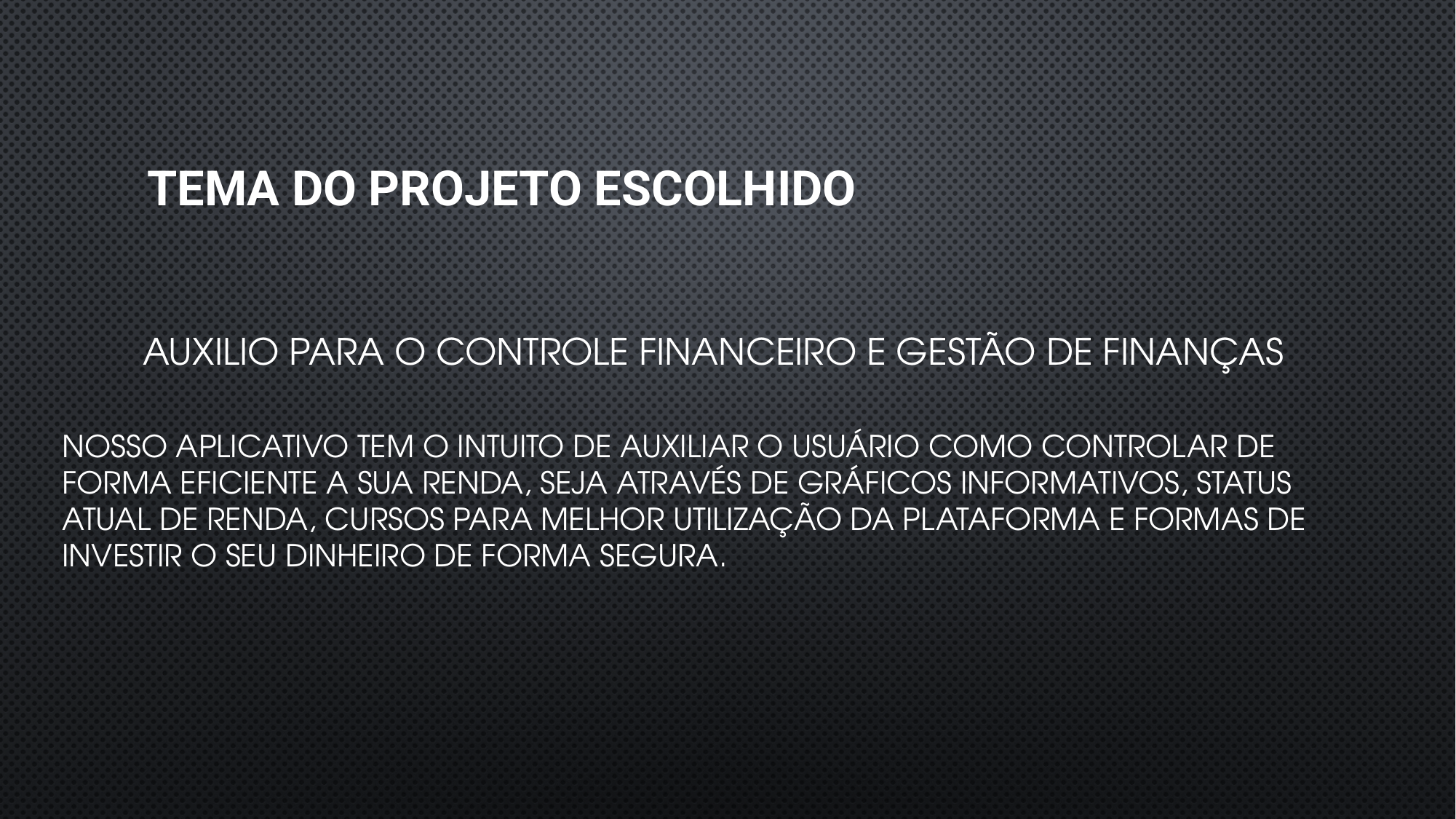

# Tema do projeto escolhido
Auxilio para o controle financeiro e gestão de finanças

Nosso aplicativo tem o intuito de auxiliar o usuário como controlar de forma eficiente a sua renda, seja através de gráficos informativos, status atual de renda, cursos para melhor utilização da plataforma e formas de investir o seu dinheiro de forma segura.